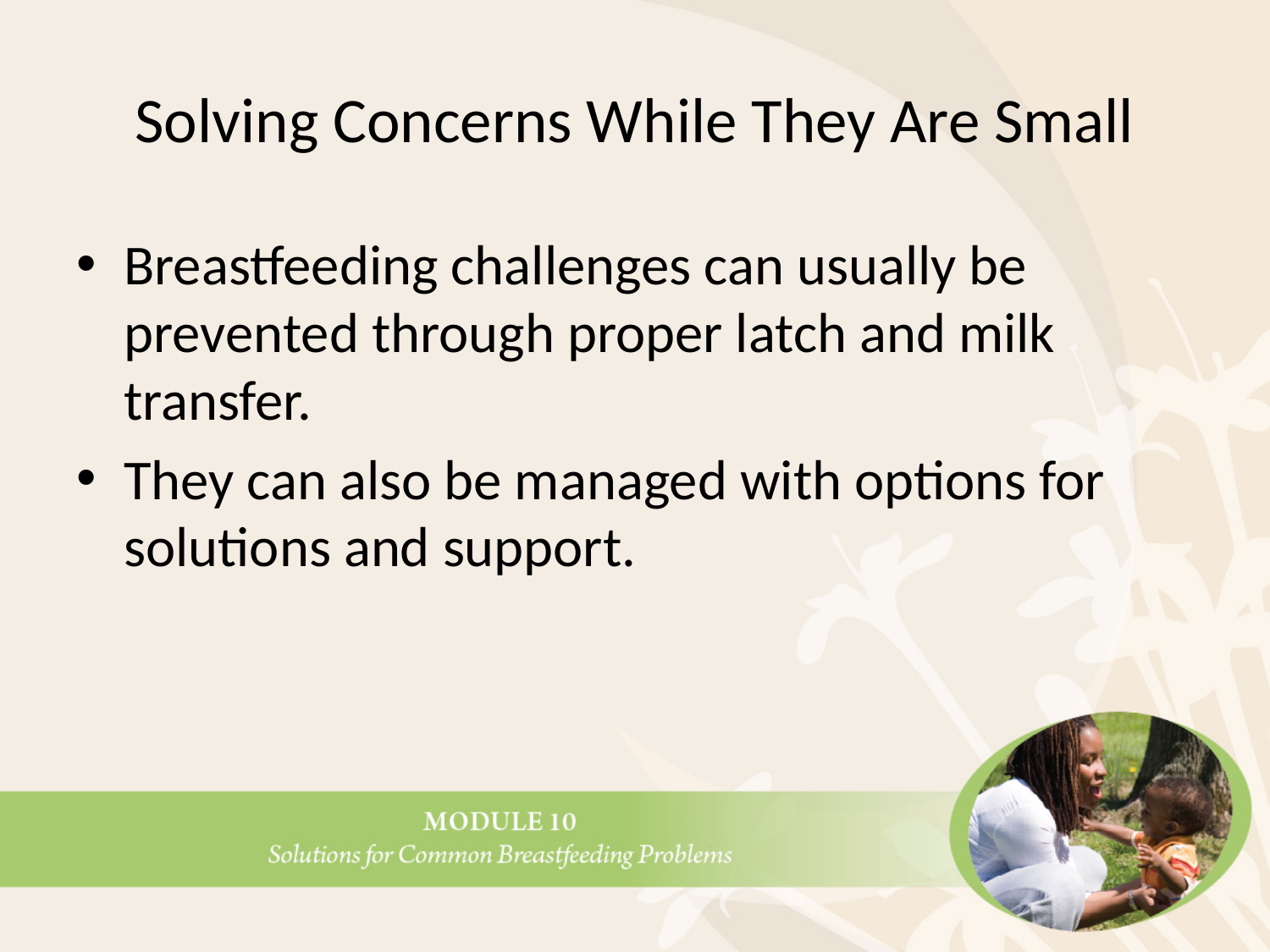

# Solving Concerns While They Are Small
Breastfeeding challenges can usually be prevented through proper latch and milk transfer.
They can also be managed with options for solutions and support.